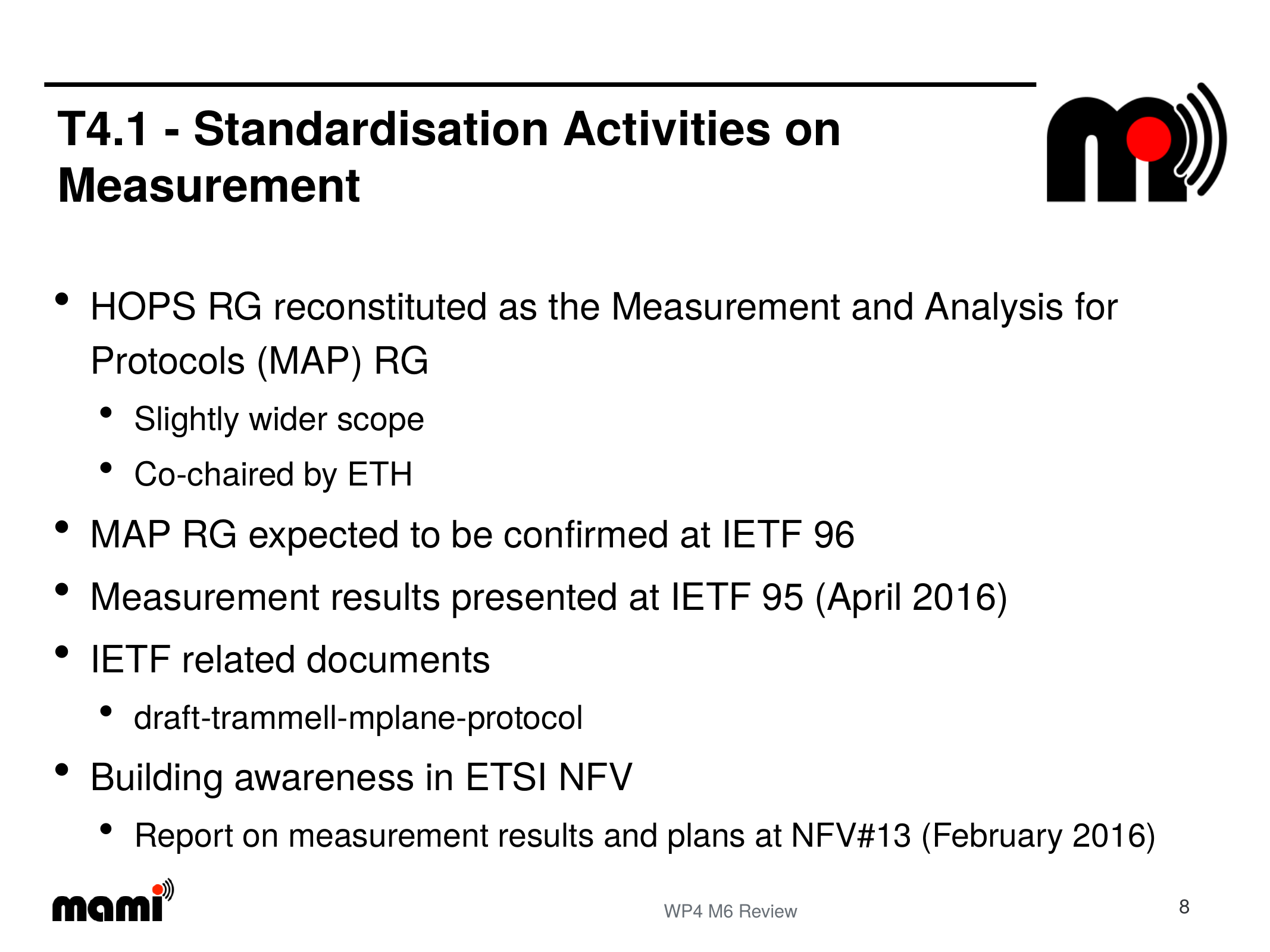

# T4.1 - Standardisation Activities on Measurement
HOPS RG reconstituted as the Measurement and Analysis for Protocols (MAP) RG
Slightly wider scope
Co-chaired by ETH
MAP RG expected to be confirmed at IETF 96
Measurement results presented at IETF 95 (April 2016)
IETF related documents
draft-trammell-mplane-protocol
Building awareness in ETSI NFV
Report on measurement results and plans at NFV#13 (February 2016)

8